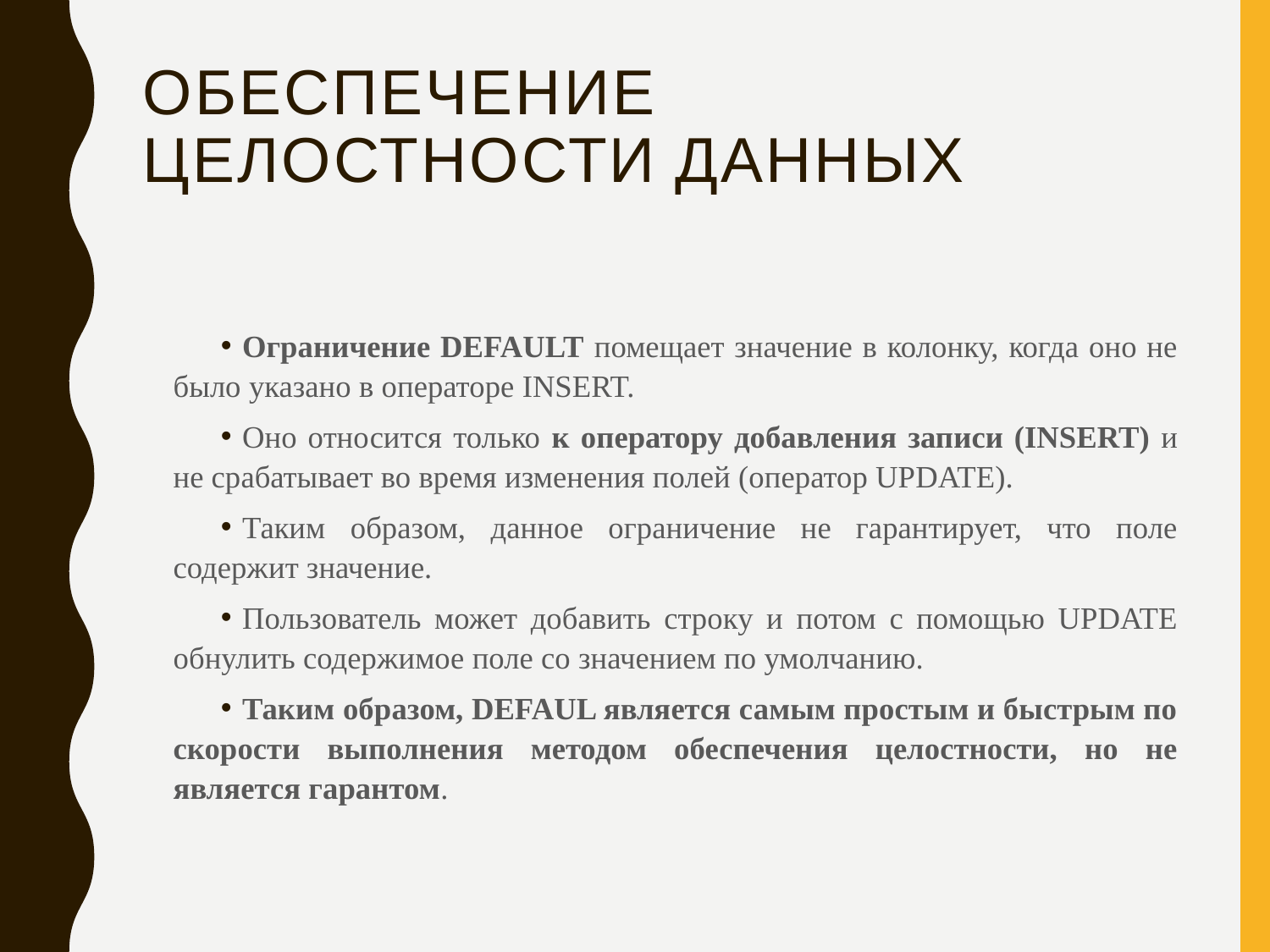

# Обеспечение целостности данных
Ограничение DEFAULT помещает значение в колонку, когда оно не было указано в операторе INSERT.
Оно относится только к оператору добавления записи (INSERT) и не срабатывает во время изменения полей (оператор UPDATE).
Таким образом, данное ограничение не гарантирует, что поле содержит значение.
Пользователь может добавить строку и потом с помощью UPDATE обнулить содержимое поле со значением по умолчанию.
Таким образом, DEFAUL является самым простым и быстрым по скорости выполнения методом обеспечения целостности, но не является гарантом.